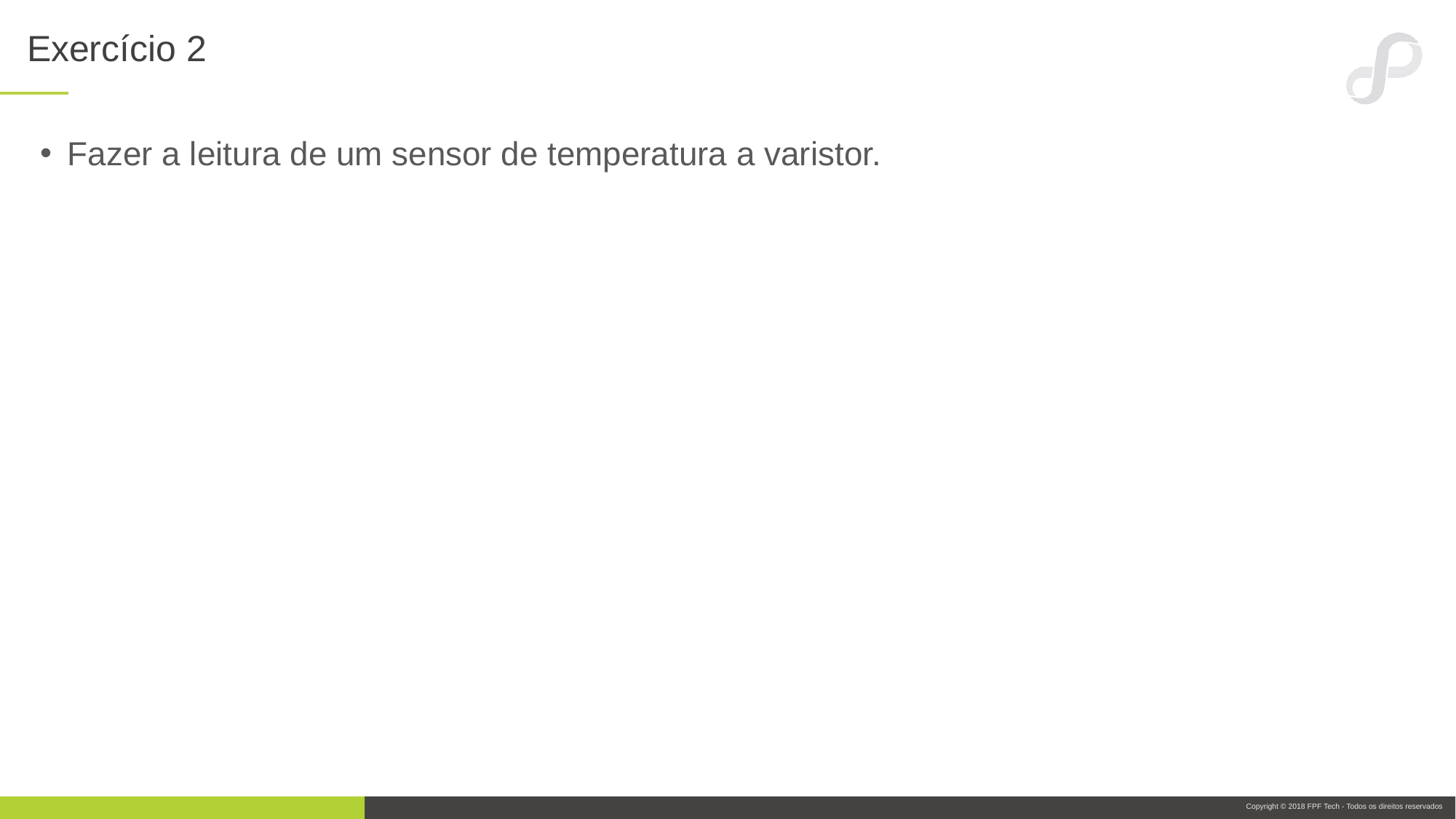

# Exercício 2
Fazer a leitura de um sensor de temperatura a varistor.